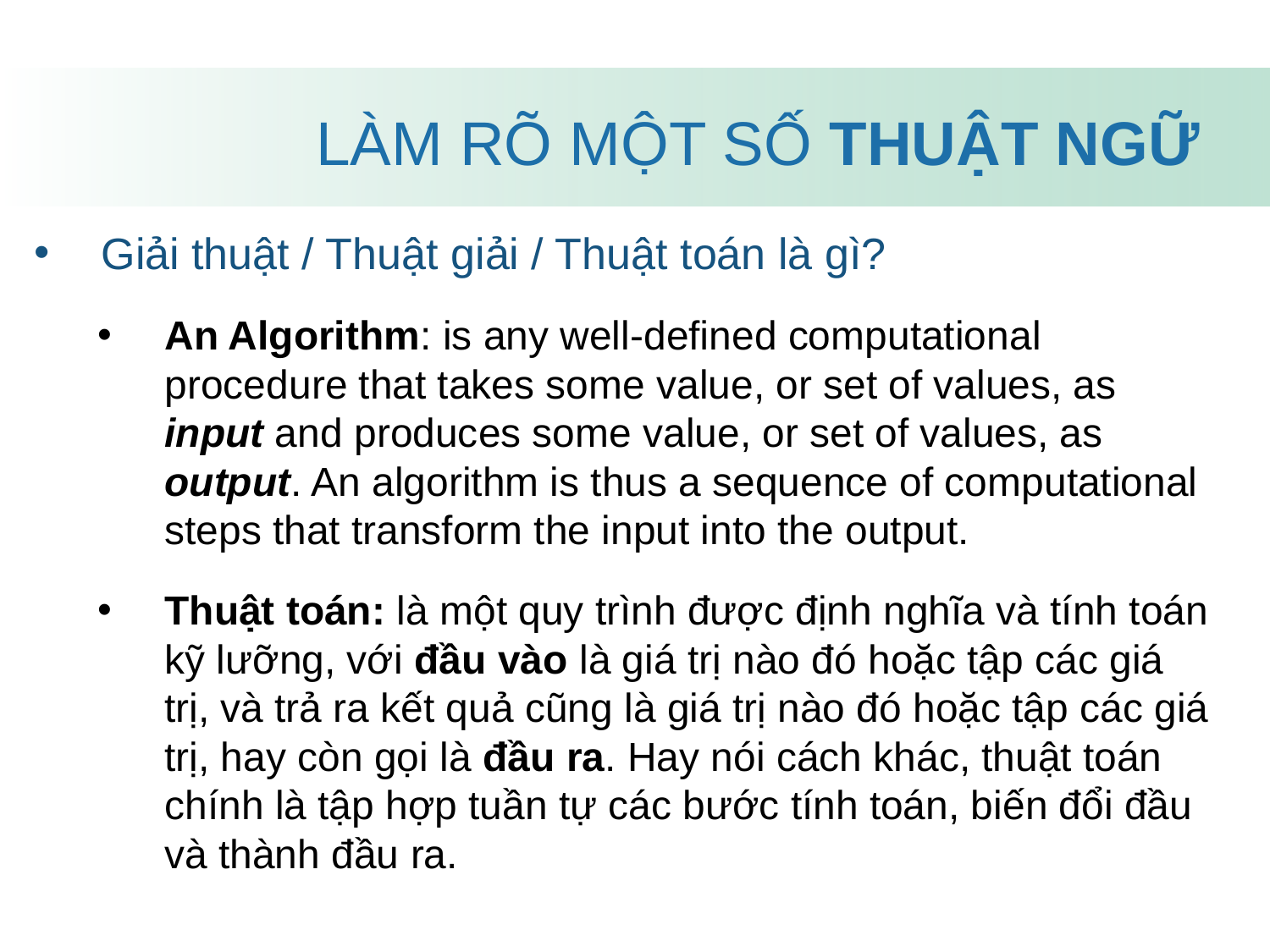

LÀM RÕ MỘT SỐ THUẬT NGỮ
Giải thuật / Thuật giải / Thuật toán là gì?
An Algorithm: is any well-deﬁned computational procedure that takes some value, or set of values, as input and produces some value, or set of values, as output. An algorithm is thus a sequence of computational steps that transform the input into the output.
Thuật toán: là một quy trình được định nghĩa và tính toán kỹ lưỡng, với đầu vào là giá trị nào đó hoặc tập các giá trị, và trả ra kết quả cũng là giá trị nào đó hoặc tập các giá trị, hay còn gọi là đầu ra. Hay nói cách khác, thuật toán chính là tập hợp tuần tự các bước tính toán, biến đổi đầu và thành đầu ra.